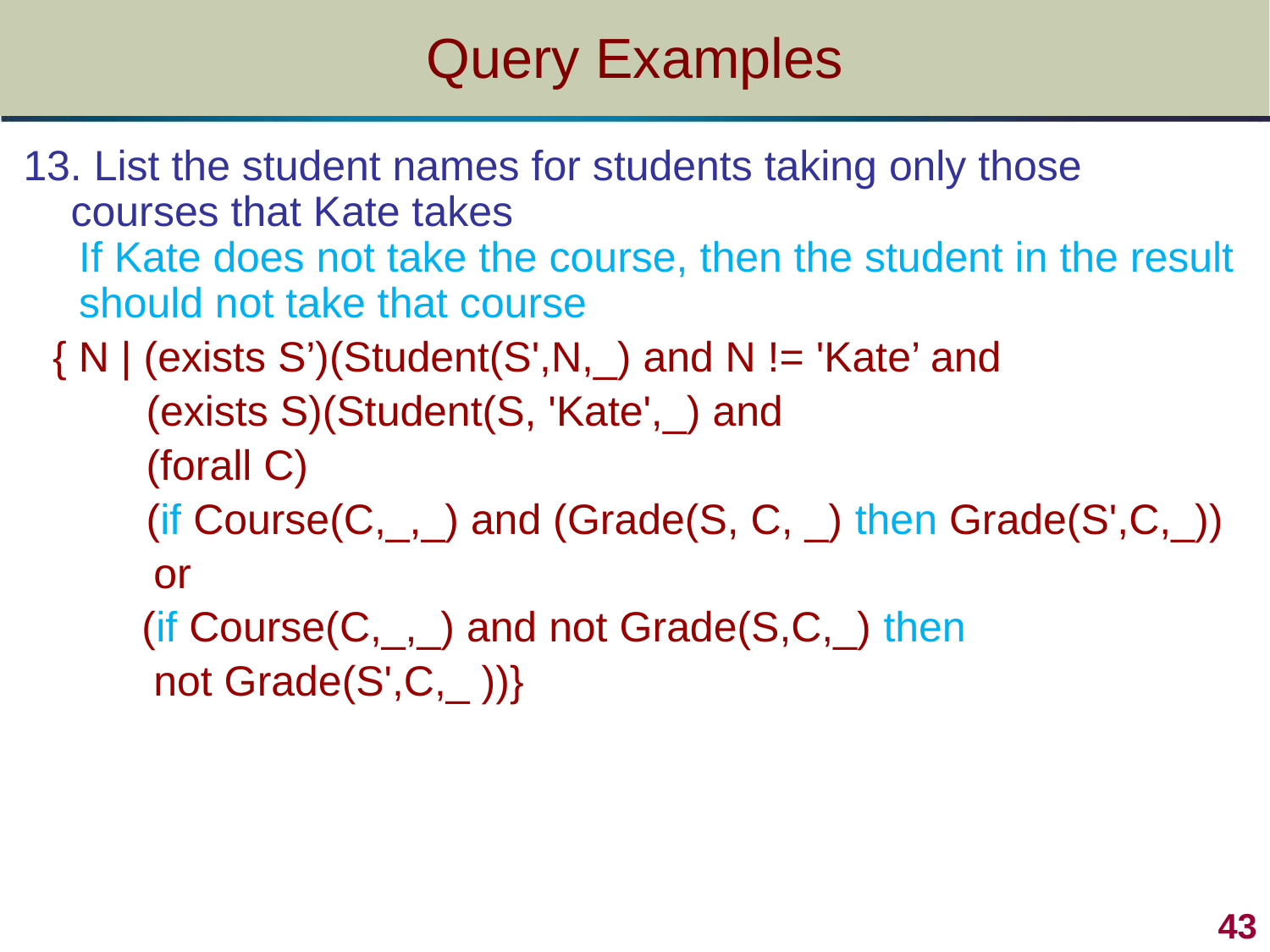

# Query Examples
13. List the student names for students taking only those courses that Kate takes
If Kate does not take the course, then the student in the result should not take that course
   { N | (exists S’)(Student(S',N,_) and N != 'Kate’ and
	     (exists S)(Student(S, 'Kate',_) and
	     (forall C)
	     (if Course(C,_,_) and (Grade(S, C, _) then Grade(S',C,_))
           or
          (if Course(C,_,_) and not Grade(S,C,_) then
           not Grade(S',C,_ ))}

43